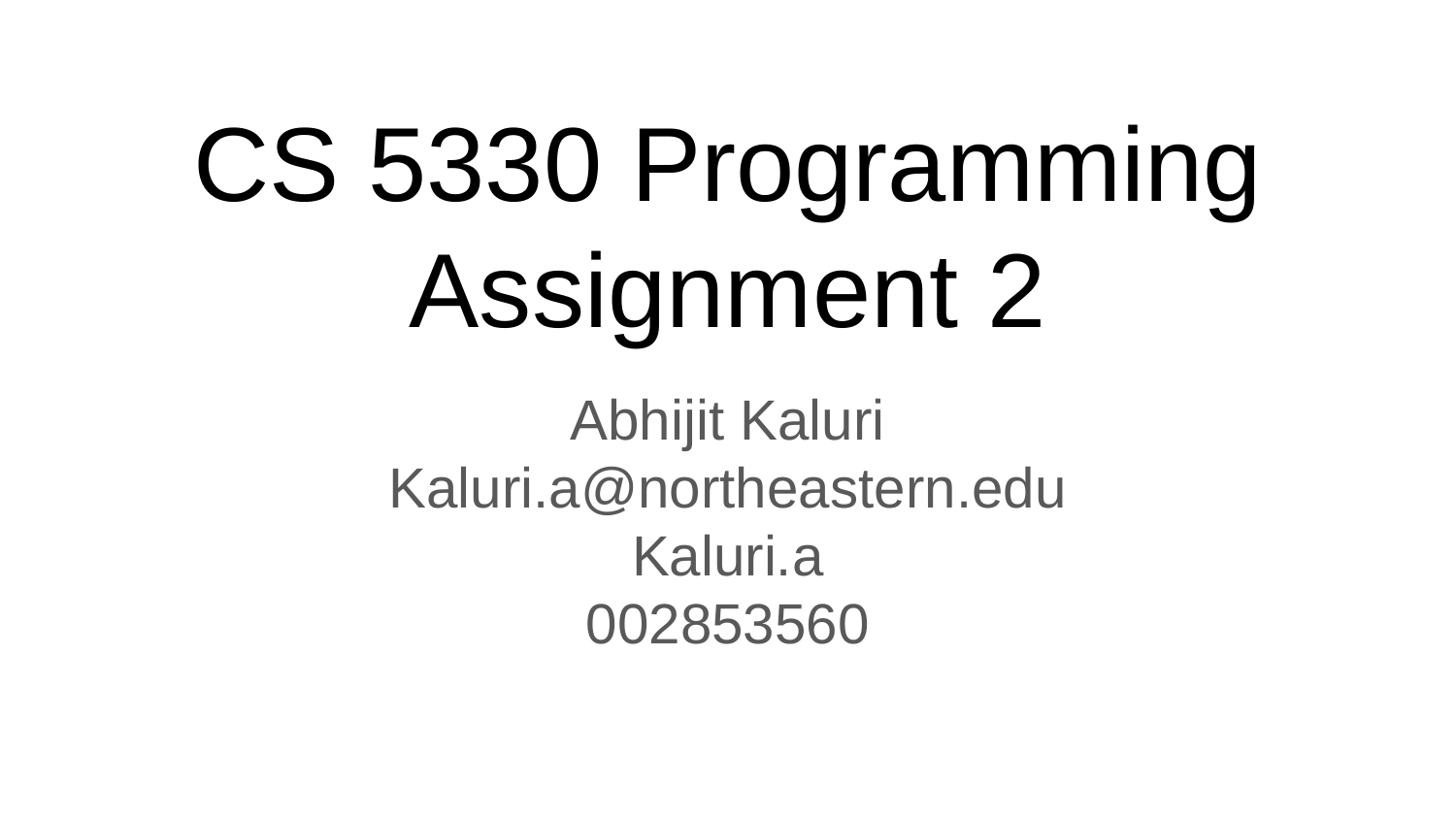

# CS 5330 Programming Assignment 2
Abhijit Kaluri
Kaluri.a@northeastern.edu
Kaluri.a
002853560